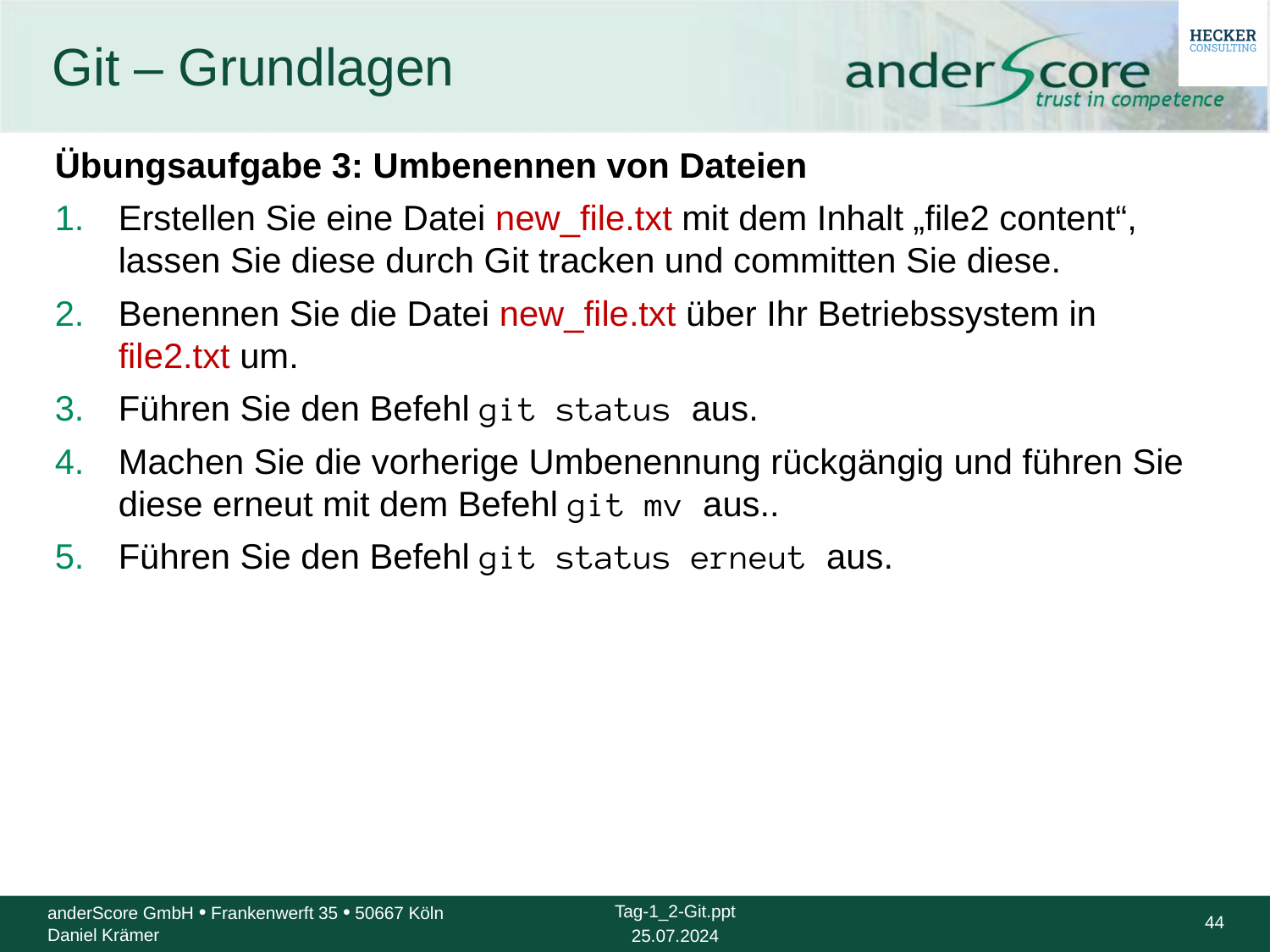

# Git – Grundlagen
Übungsaufgabe 3: Umbenennen von Dateien
Erstellen Sie eine Datei new_file.txt mit dem Inhalt „file2 content“, lassen Sie diese durch Git tracken und committen Sie diese.
Benennen Sie die Datei new_file.txt über Ihr Betriebssystem in file2.txt um.
Führen Sie den Befehl git status aus.
Machen Sie die vorherige Umbenennung rückgängig und führen Sie diese erneut mit dem Befehl git mv aus..
Führen Sie den Befehl git status erneut aus.